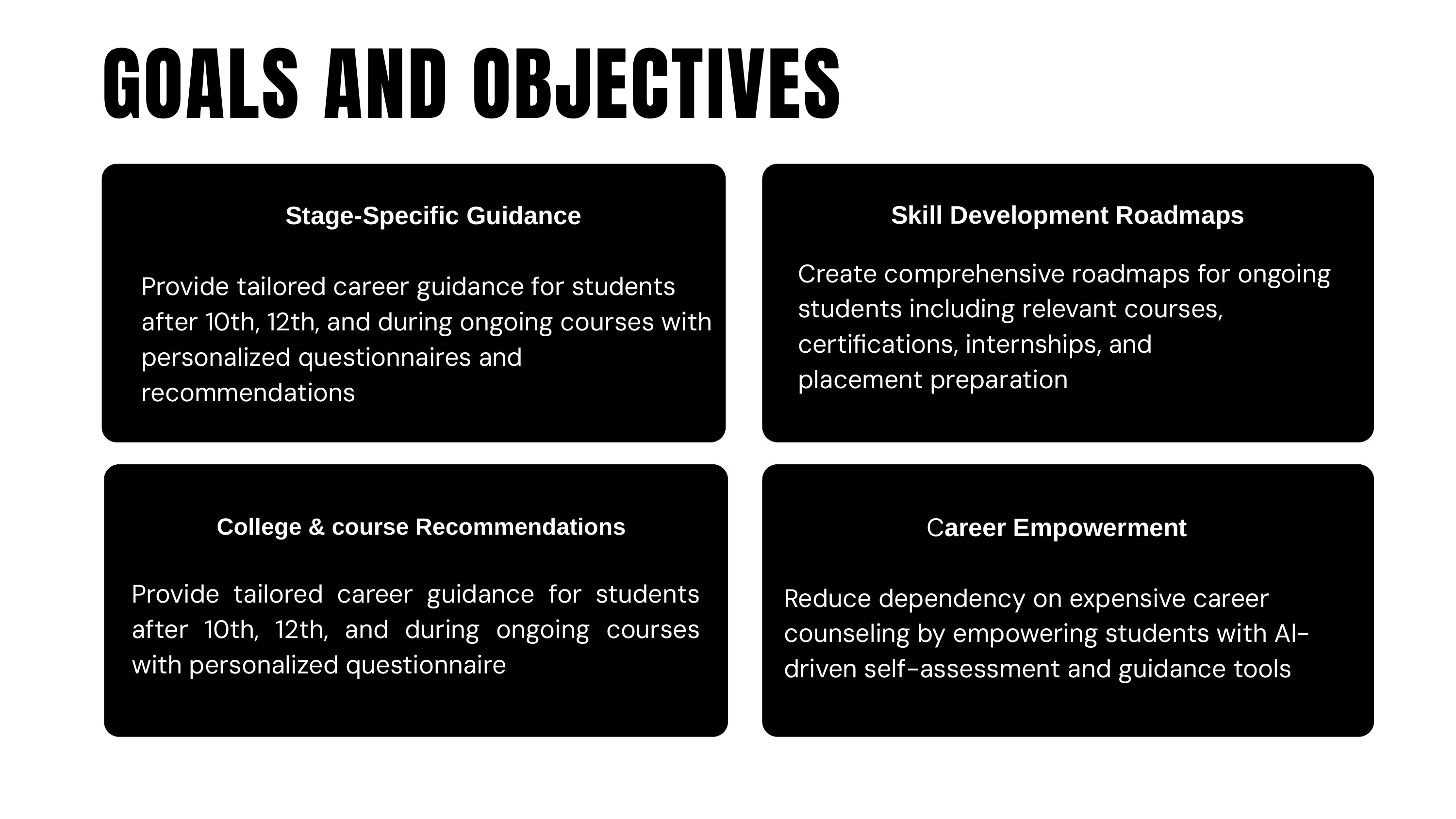

GOALS AND OBJECTIVES

Skill Development Roadmaps
Stage-Specific Guidance

Provide tailored career guidance for students after 10th, 12th, and during ongoing courses with personalized questionnaires and recommendations
Create comprehensive roadmaps for ongoing students including relevant courses, certifications, internships, and placement preparation

                     Career Empowerment

Reduce dependency on expensive career counseling by empowering students with Al-driven self-assessment and guidance tools
             College & course Recommendations

Provide tailored career guidance for students after 10th, 12th, and during ongoing courses with personalized questionnaire